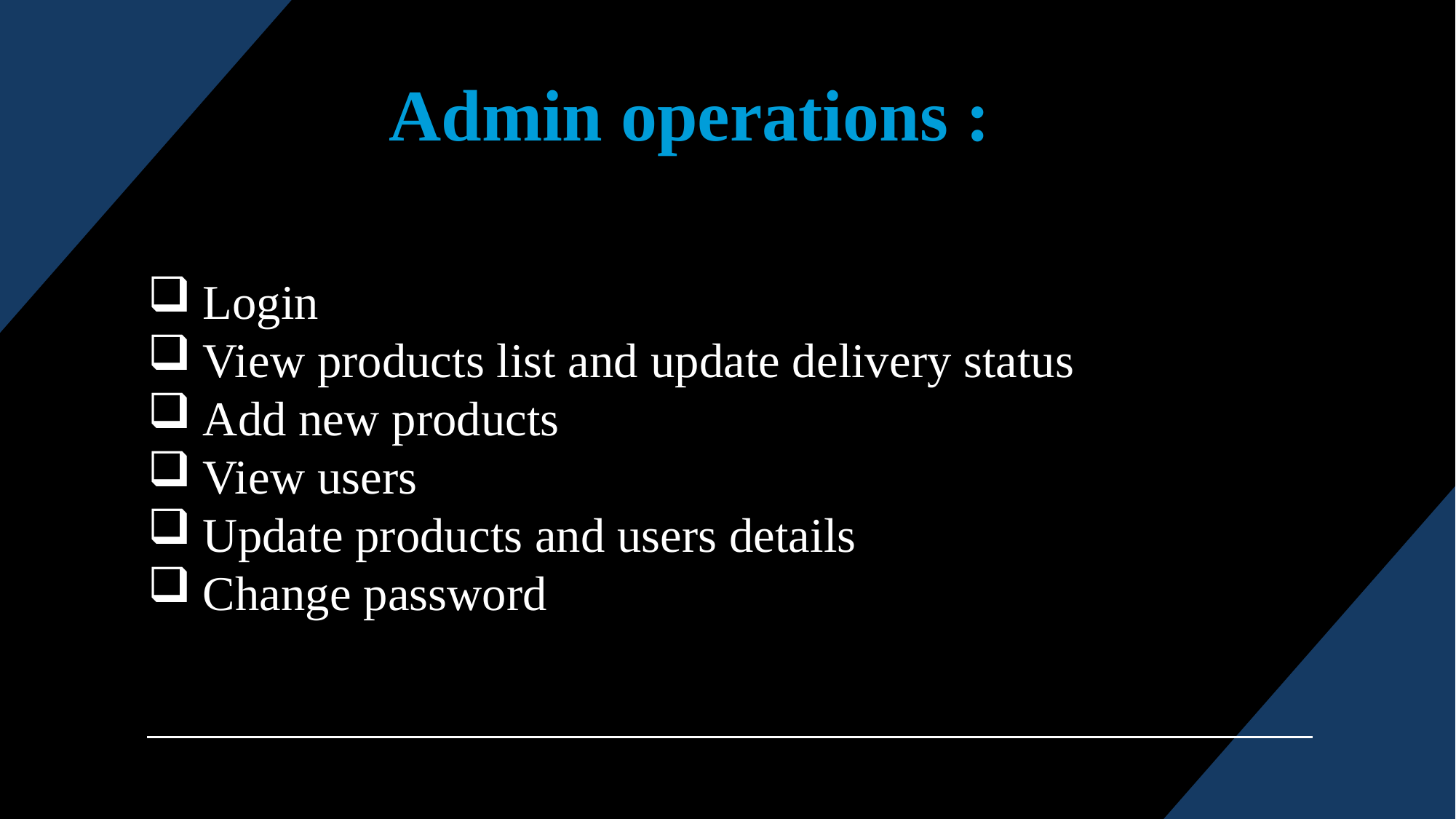

# Admin operations :

Login
View products list and update delivery status
Add new products
View users
Update products and users details
Change password